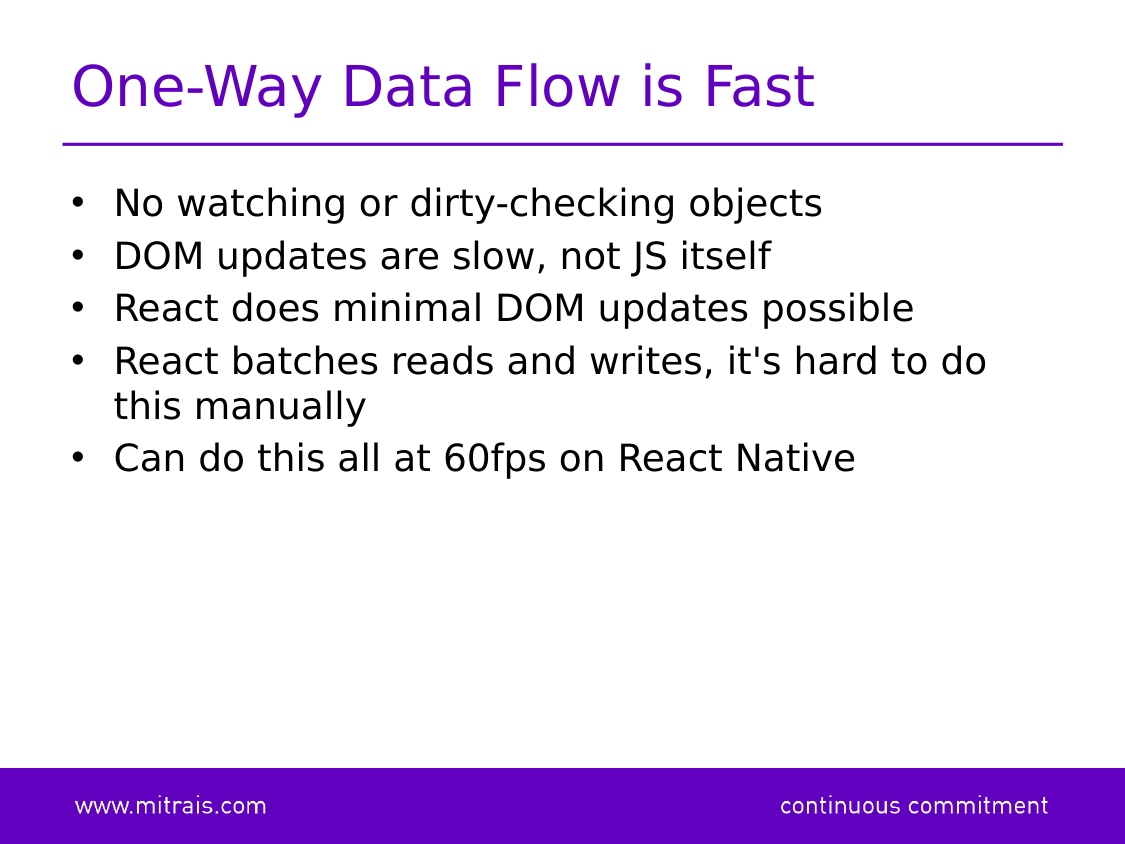

# One-Way Data Flow is Fast
No watching or dirty-checking objects
DOM updates are slow, not JS itself
React does minimal DOM updates possible
React batches reads and writes, it's hard to do this manually
Can do this all at 60fps on React Native